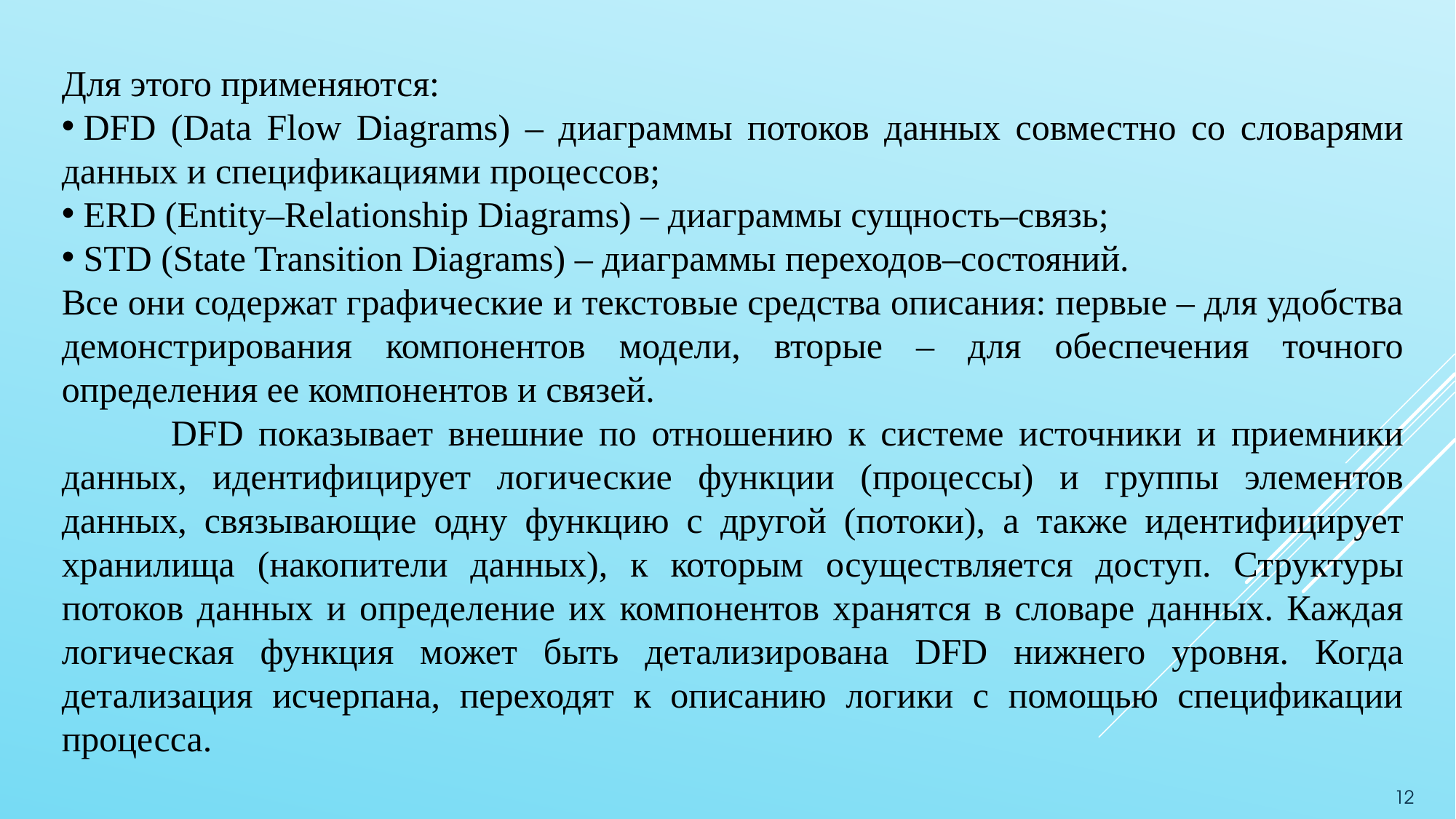

Для этого применяются:
 DFD (Data Flow Diagrams) – диаграммы потоков данных совместно со словарями данных и спецификациями процессов;
 ERD (Entity–Relationship Diagrams) – диаграммы сущность–связь;
 STD (State Transition Diagrams) – диаграммы переходов–состояний.
Все они содержат графические и текстовые средства описания: первые – для удобства демонстрирования компонентов модели, вторые – для обеспечения точного определения ее компонентов и связей.
	DFD показывает внешние по отношению к системе источники и приемники данных, идентифицирует логические функции (процессы) и группы элементов данных, связывающие одну функцию с другой (потоки), а также идентифицирует хранилища (накопители данных), к которым осуществляется доступ. Структуры потоков данных и определение их компонентов хранятся в словаре данных. Каждая логическая функция может быть детализирована DFD нижнего уровня. Когда детализация исчерпана, переходят к описанию логики с помощью спецификации процесса.

12